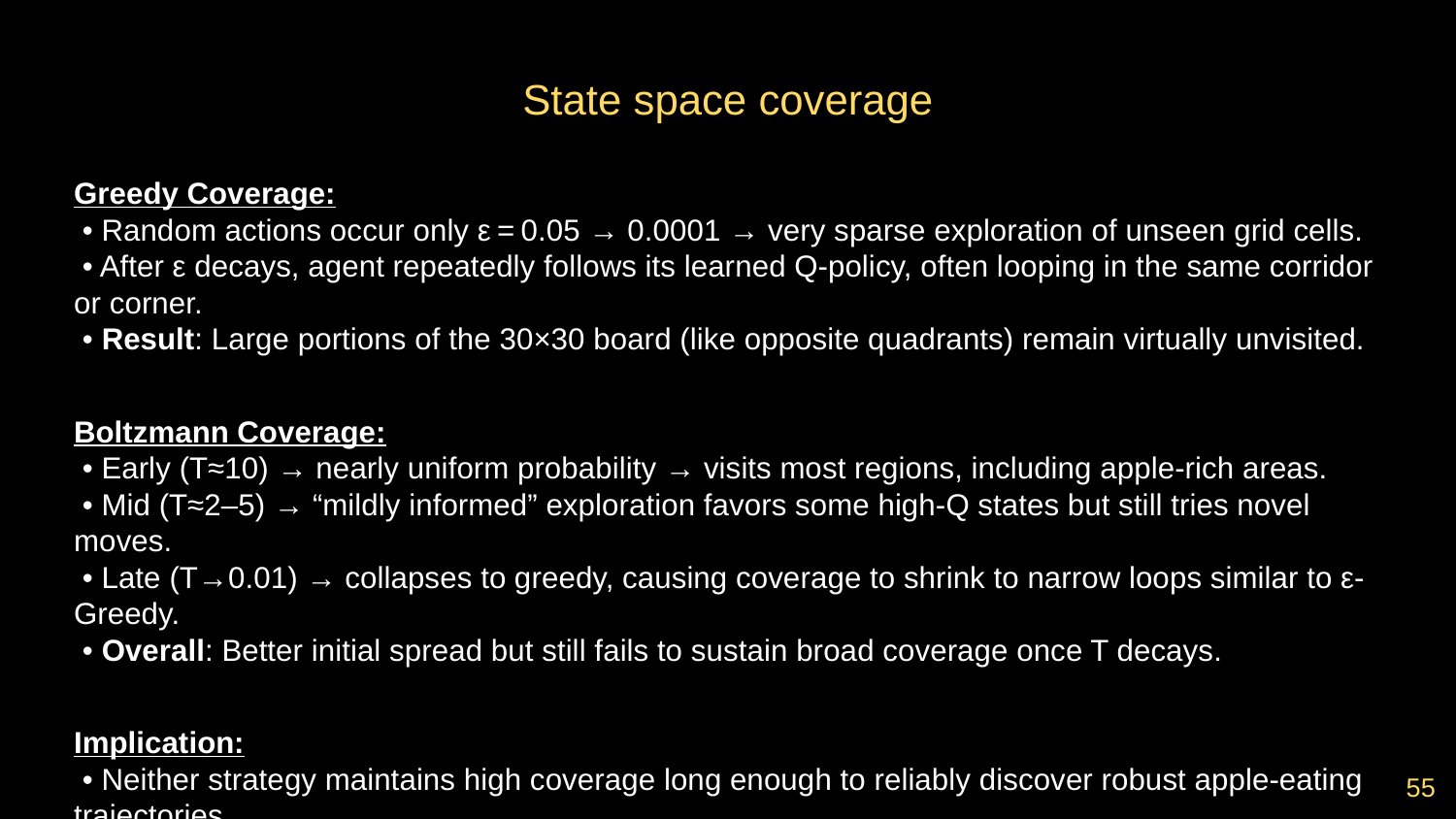

# State space coverage
Greedy Coverage:
 • Random actions occur only ε = 0.05 → 0.0001 → very sparse exploration of unseen grid cells.
 • After ε decays, agent repeatedly follows its learned Q‐policy, often looping in the same corridor or corner.
 • Result: Large portions of the 30×30 board (like opposite quadrants) remain virtually unvisited.
Boltzmann Coverage:
 • Early (T≈10) → nearly uniform probability → visits most regions, including apple‐rich areas.
 • Mid (T≈2–5) → “mildly informed” exploration favors some high‐Q states but still tries novel moves.
 • Late (T→0.01) → collapses to greedy, causing coverage to shrink to narrow loops similar to ε‐Greedy.
 • Overall: Better initial spread but still fails to sustain broad coverage once T decays.
Implication:
 • Neither strategy maintains high coverage long enough to reliably discover robust apple‐eating trajectories.
 • Post‐annealing, the snake’s head frequently cycles through a small subset of states, leaving most of the board unexplored.
55